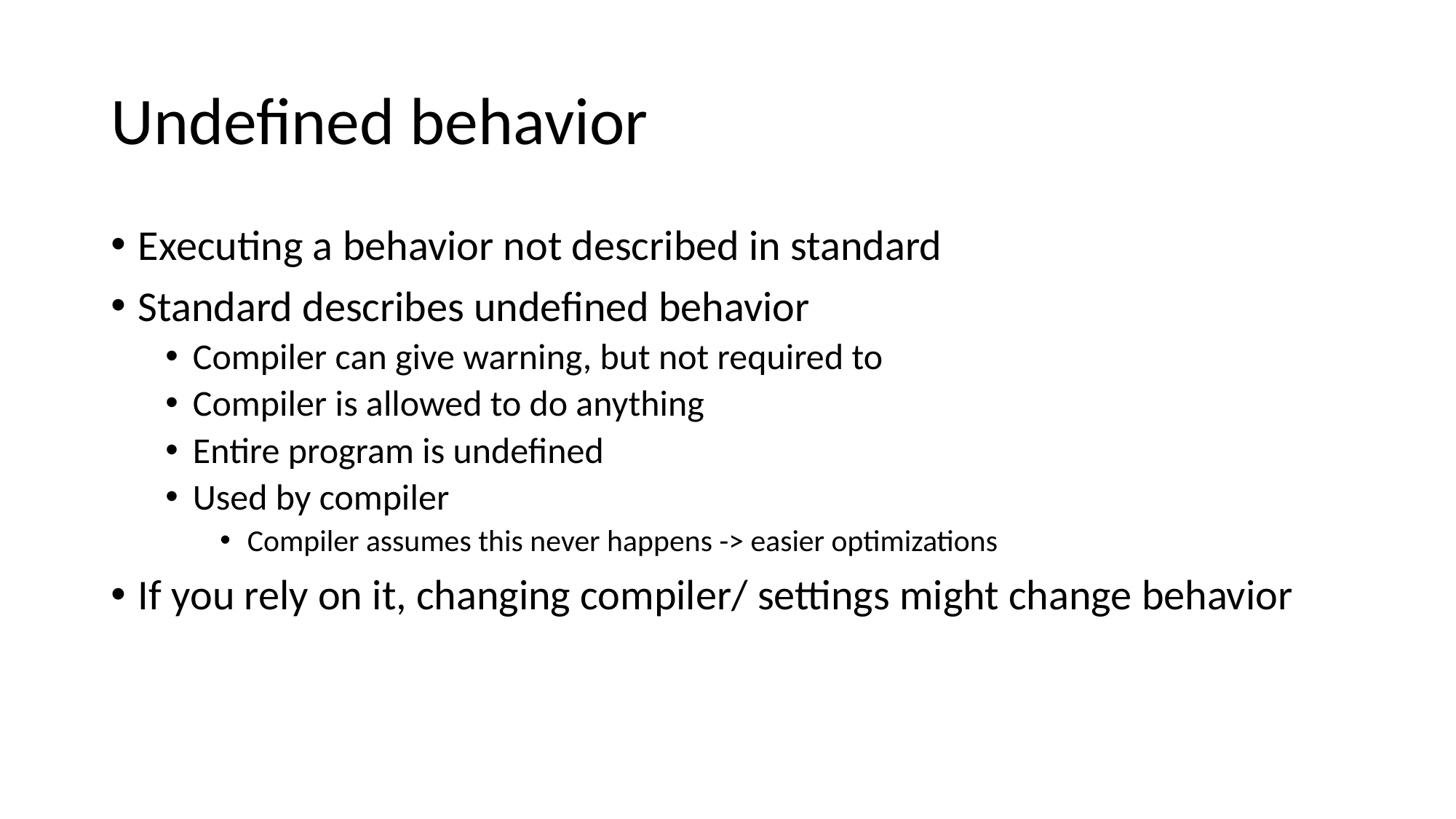

# Undefined behavior
Executing a behavior not described in standard
Standard describes undefined behavior
Compiler can give warning, but not required to
Compiler is allowed to do anything
Entire program is undefined
Used by compiler
Compiler assumes this never happens -> easier optimizations
If you rely on it, changing compiler/ settings might change behavior